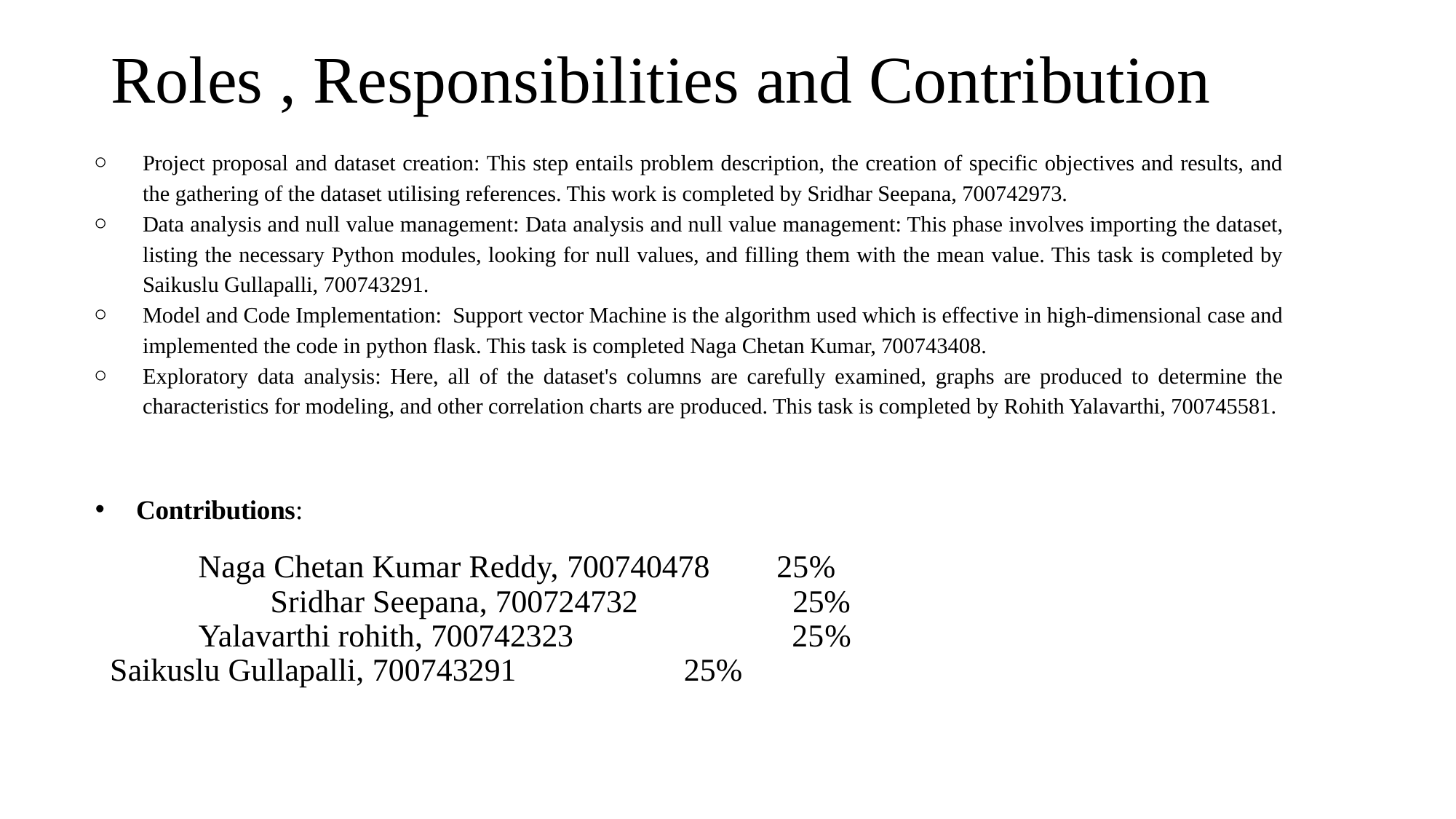

# Roles , Responsibilities and Contribution
Project proposal and dataset creation: This step entails problem description, the creation of specific objectives and results, and the gathering of the dataset utilising references. This work is completed by Sridhar Seepana, 700742973.
Data analysis and null value management: Data analysis and null value management: This phase involves importing the dataset, listing the necessary Python modules, looking for null values, and filling them with the mean value. This task is completed by Saikuslu Gullapalli, 700743291.
Model and Code Implementation:  Support vector Machine is the algorithm used which is effective in high-dimensional case and implemented the code in python flask. This task is completed Naga Chetan Kumar, 700743408.
Exploratory data analysis: Here, all of the dataset's columns are carefully examined, graphs are produced to determine the characteristics for modeling, and other correlation charts are produced. This task is completed by Rohith Yalavarthi, 700745581.

Contributions:

 		Naga Chetan Kumar Reddy, 700740478	      25%
                     Sridhar Seepana, 700724732	                   25%
 		Yalavarthi rohith, 700742323	                   25%
		Saikuslu Gullapalli, 700743291                     25%